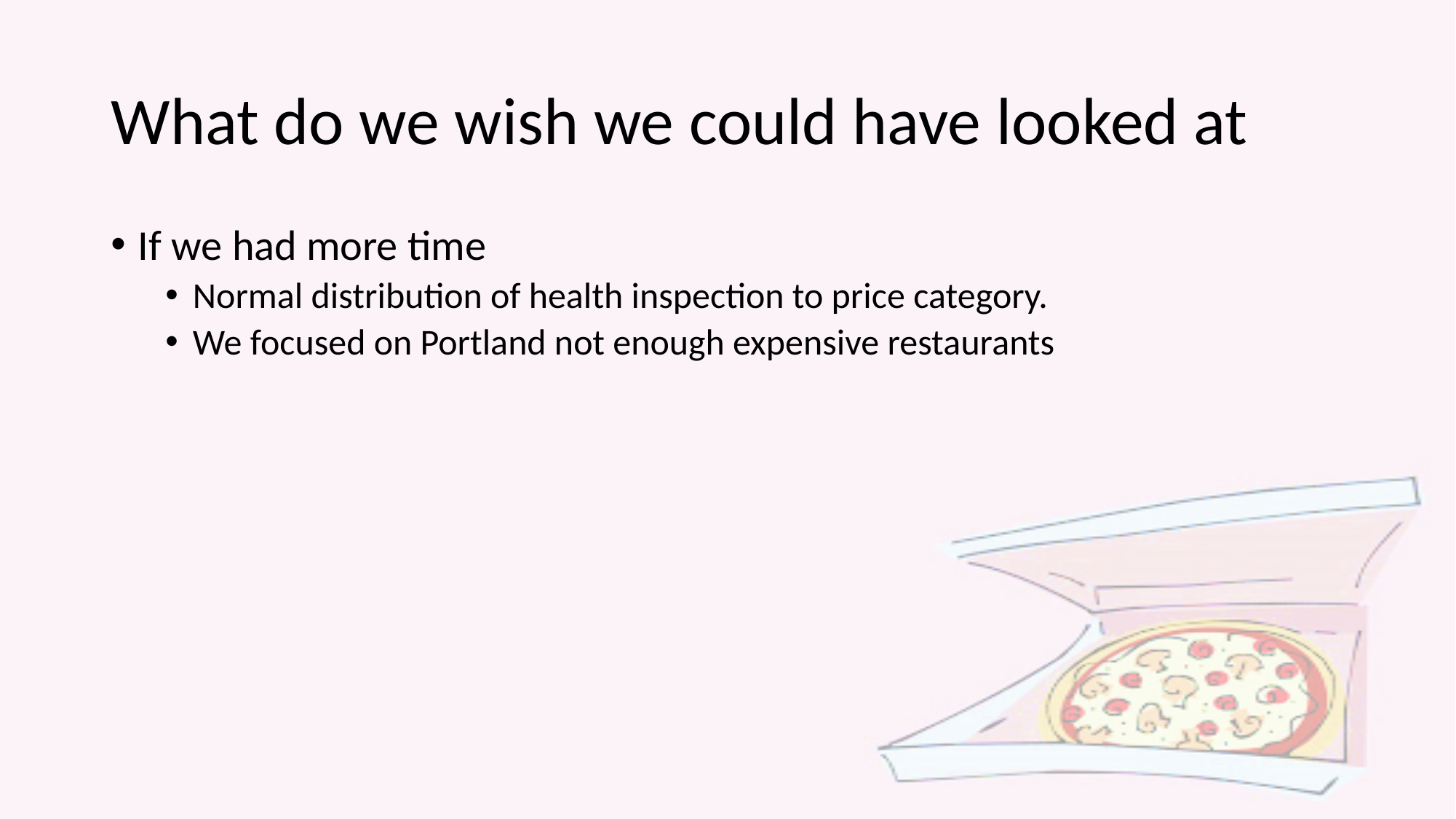

# What do we wish we could have looked at
If we had more time
Normal distribution of health inspection to price category.
We focused on Portland not enough expensive restaurants